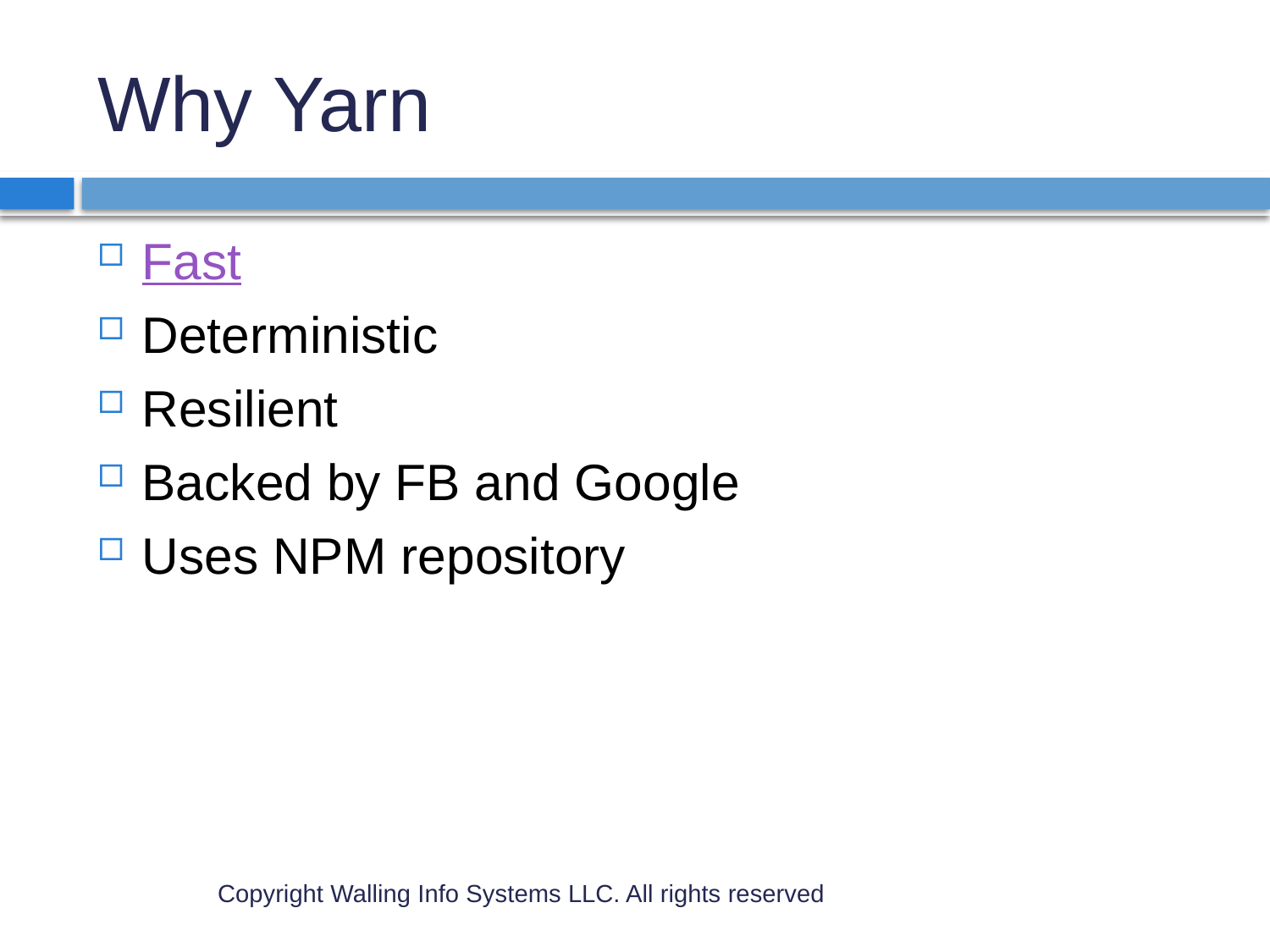

# Why Yarn
Fast
Deterministic
Resilient
Backed by FB and Google
Uses NPM repository

Copyright Walling Info Systems LLC. All rights reserved